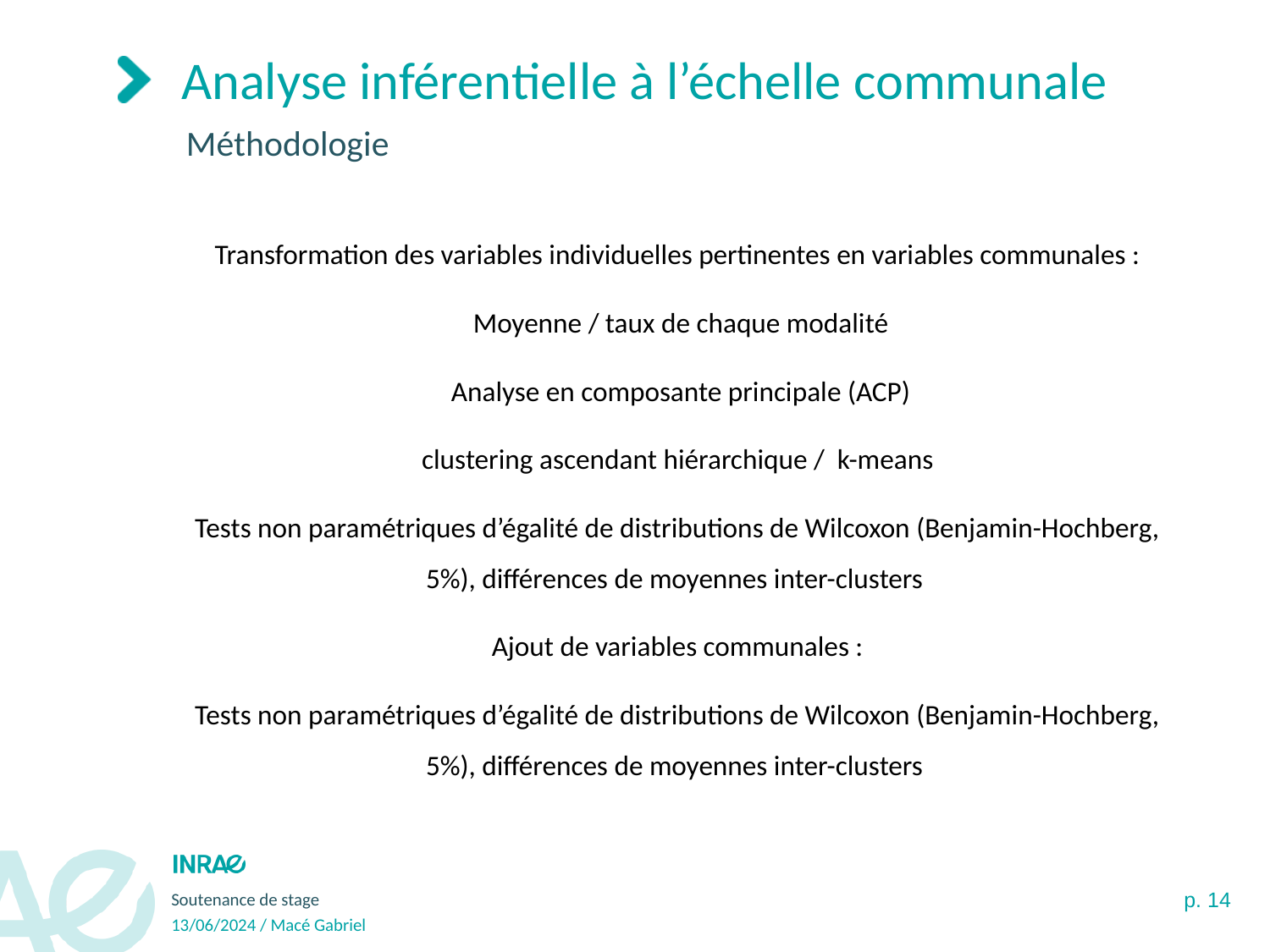

# Analyse inférentielle à l’échelle communale
Méthodologie
Transformation des variables individuelles pertinentes en variables communales :
 Moyenne / taux de chaque modalité
 Analyse en composante principale (ACP)
clustering ascendant hiérarchique /  k-means
Tests non paramétriques d’égalité de distributions de Wilcoxon (Benjamin-Hochberg, 5%), différences de moyennes inter-clusters
Ajout de variables communales :
Tests non paramétriques d’égalité de distributions de Wilcoxon (Benjamin-Hochberg, 5%), différences de moyennes inter-clusters